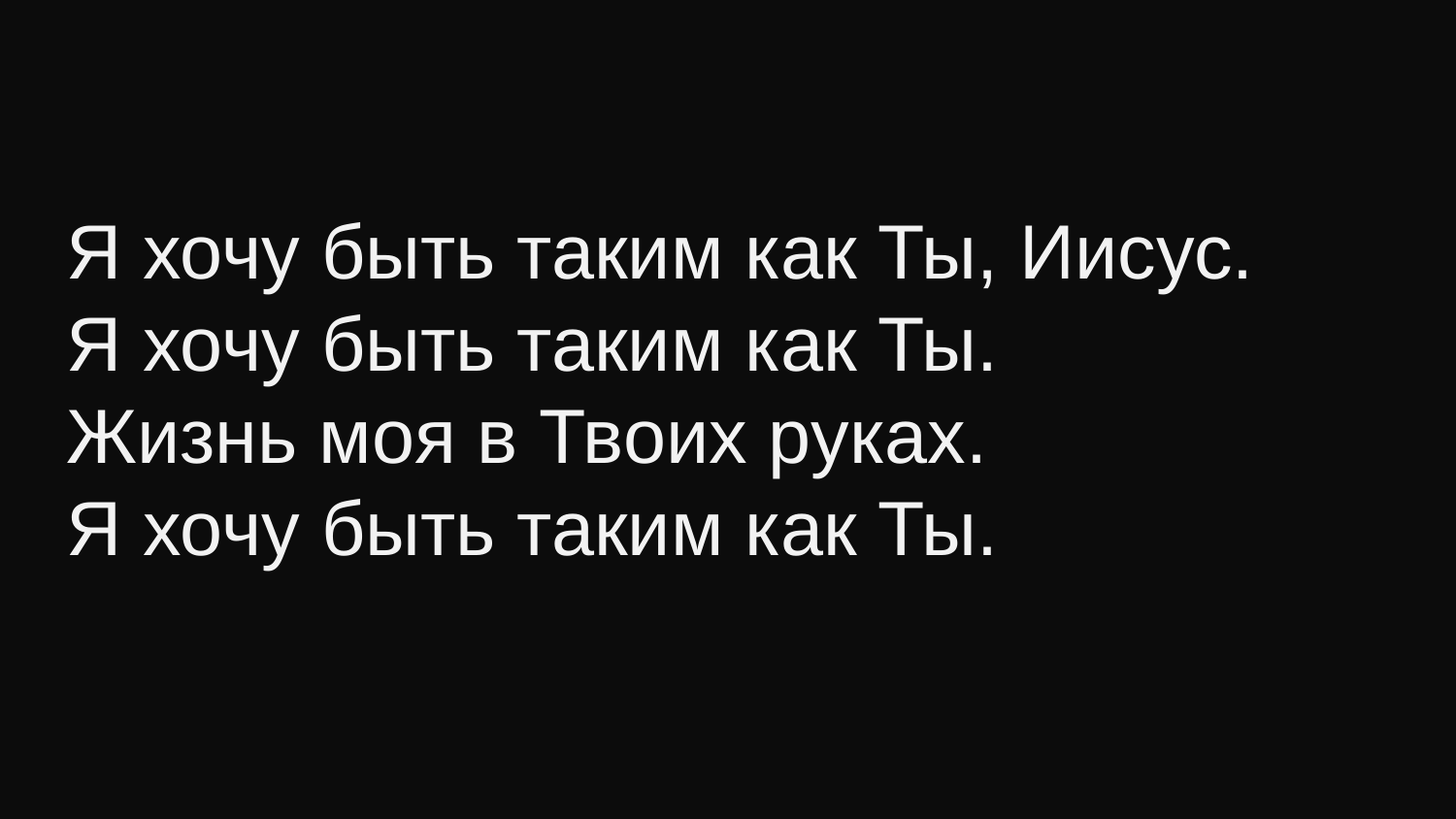

Я хочу быть таким как Ты, Иисус.
Я хочу быть таким как Ты.
Жизнь моя в Твоих руках.
Я хочу быть таким как Ты.